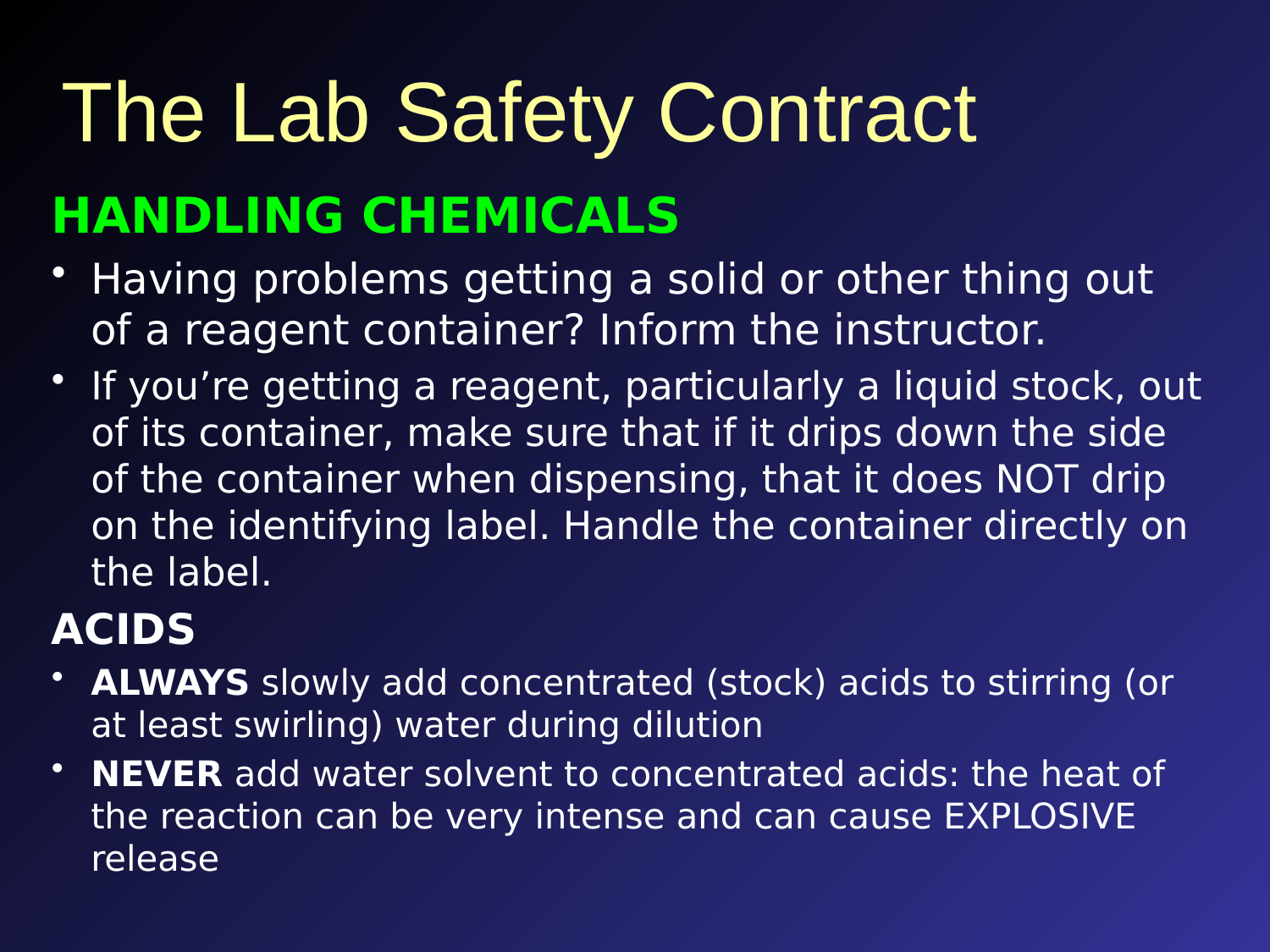

# The Lab Safety Contract
HANDLING CHEMICALS
Having problems getting a solid or other thing out of a reagent container? Inform the instructor.
If you’re getting a reagent, particularly a liquid stock, out of its container, make sure that if it drips down the side of the container when dispensing, that it does NOT drip on the identifying label. Handle the container directly on the label.
ACIDS
ALWAYS slowly add concentrated (stock) acids to stirring (or at least swirling) water during dilution
NEVER add water solvent to concentrated acids: the heat of the reaction can be very intense and can cause EXPLOSIVE release